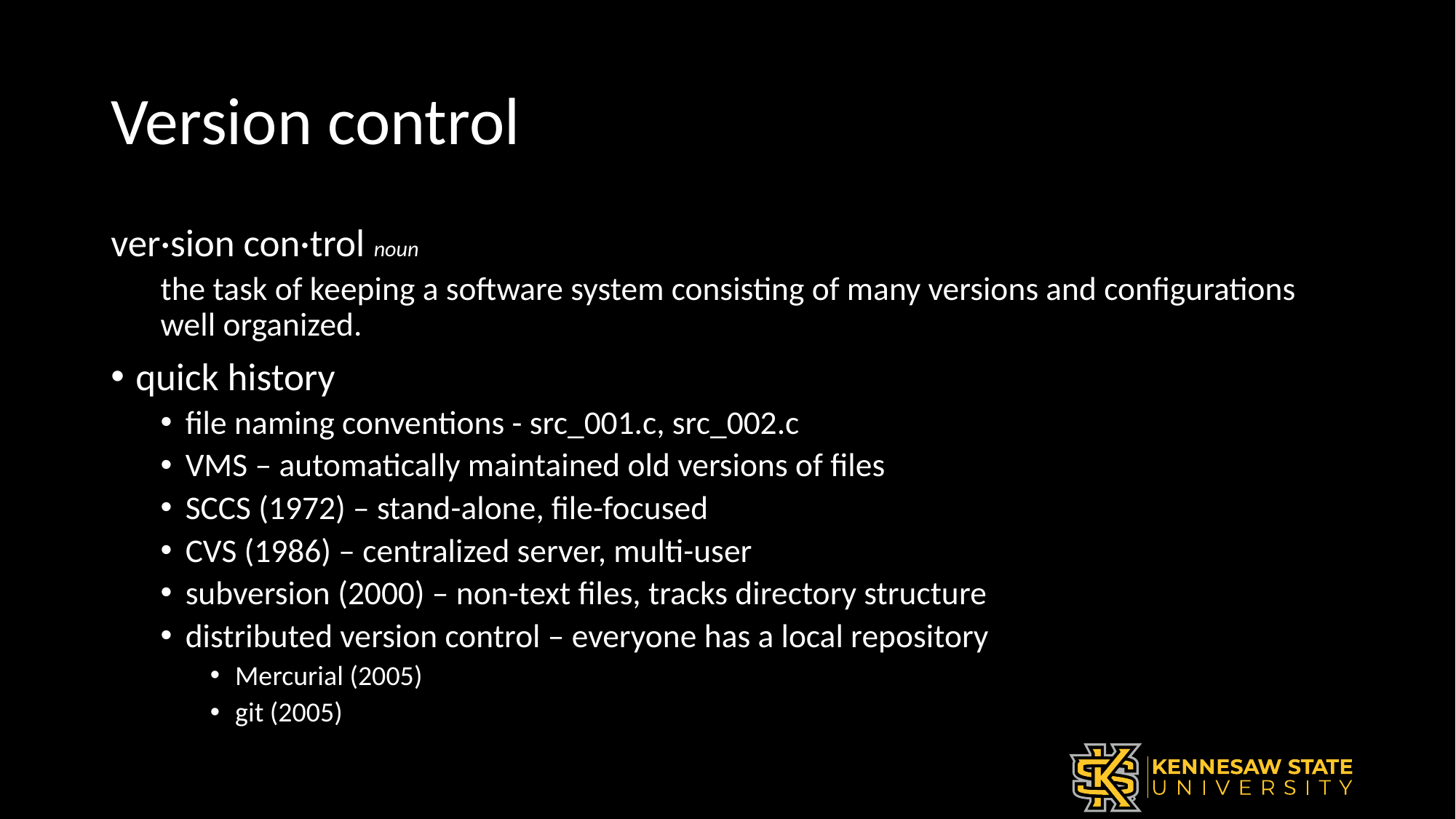

# Version control
ver·sion con·trol noun
the task of keeping a software system consisting of many versions and configurations well organized.
quick history
file naming conventions - src_001.c, src_002.c
VMS – automatically maintained old versions of files
SCCS (1972) – stand-alone, file-focused
CVS (1986) – centralized server, multi-user
subversion (2000) – non-text files, tracks directory structure
distributed version control – everyone has a local repository
Mercurial (2005)
git (2005)